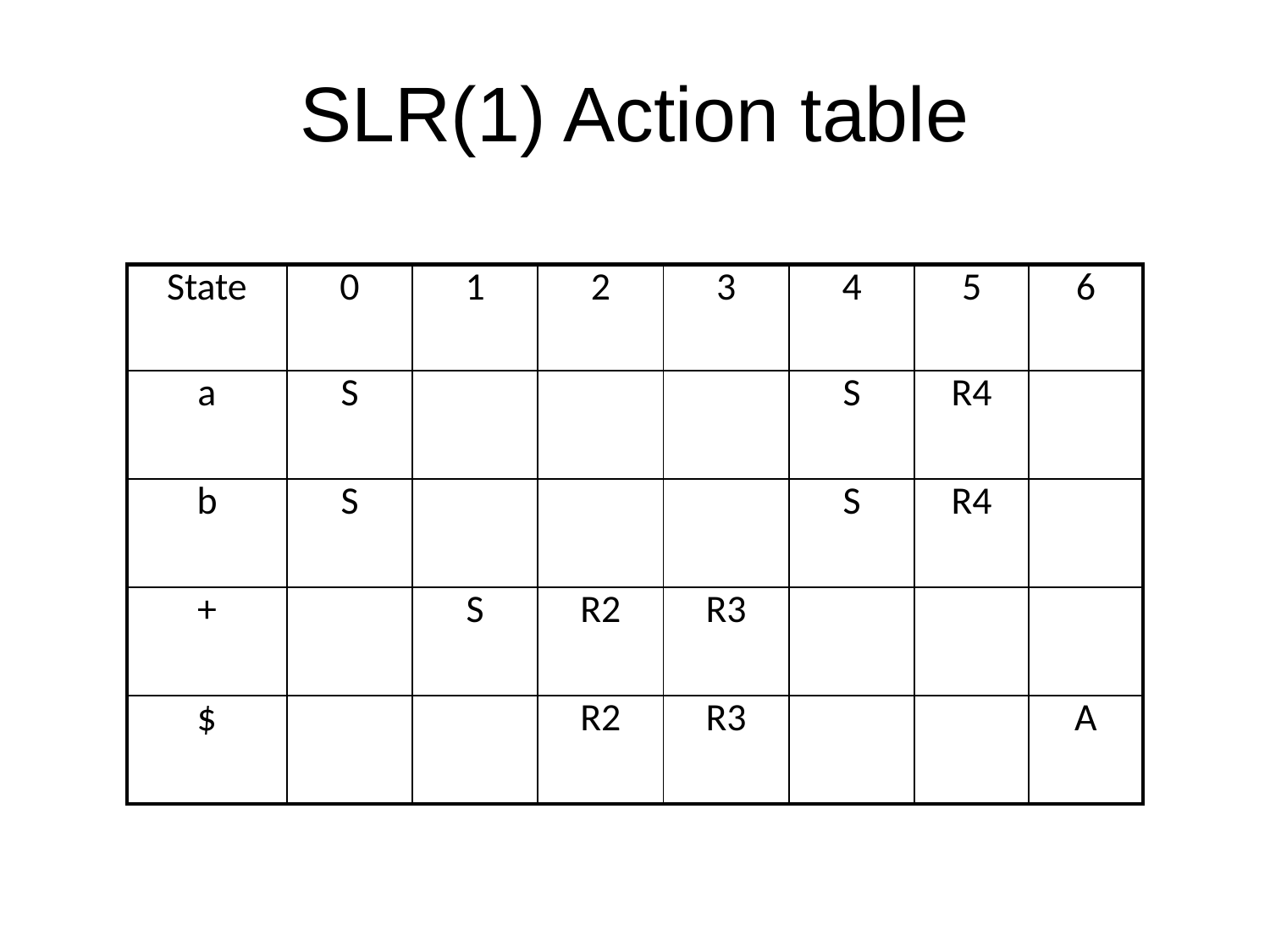

# SLR(1) Action table
| State | 0 | 1 | 2 | 3 | 4 | 5 | 6 |
| --- | --- | --- | --- | --- | --- | --- | --- |
| a | S |  |  |  | S | R4 |  |
| b | S |  |  |  | S | R4 |  |
| + |  | S | R2 | R3 |  |  |  |
| $ |  |  | R2 | R3 |  |  | A |